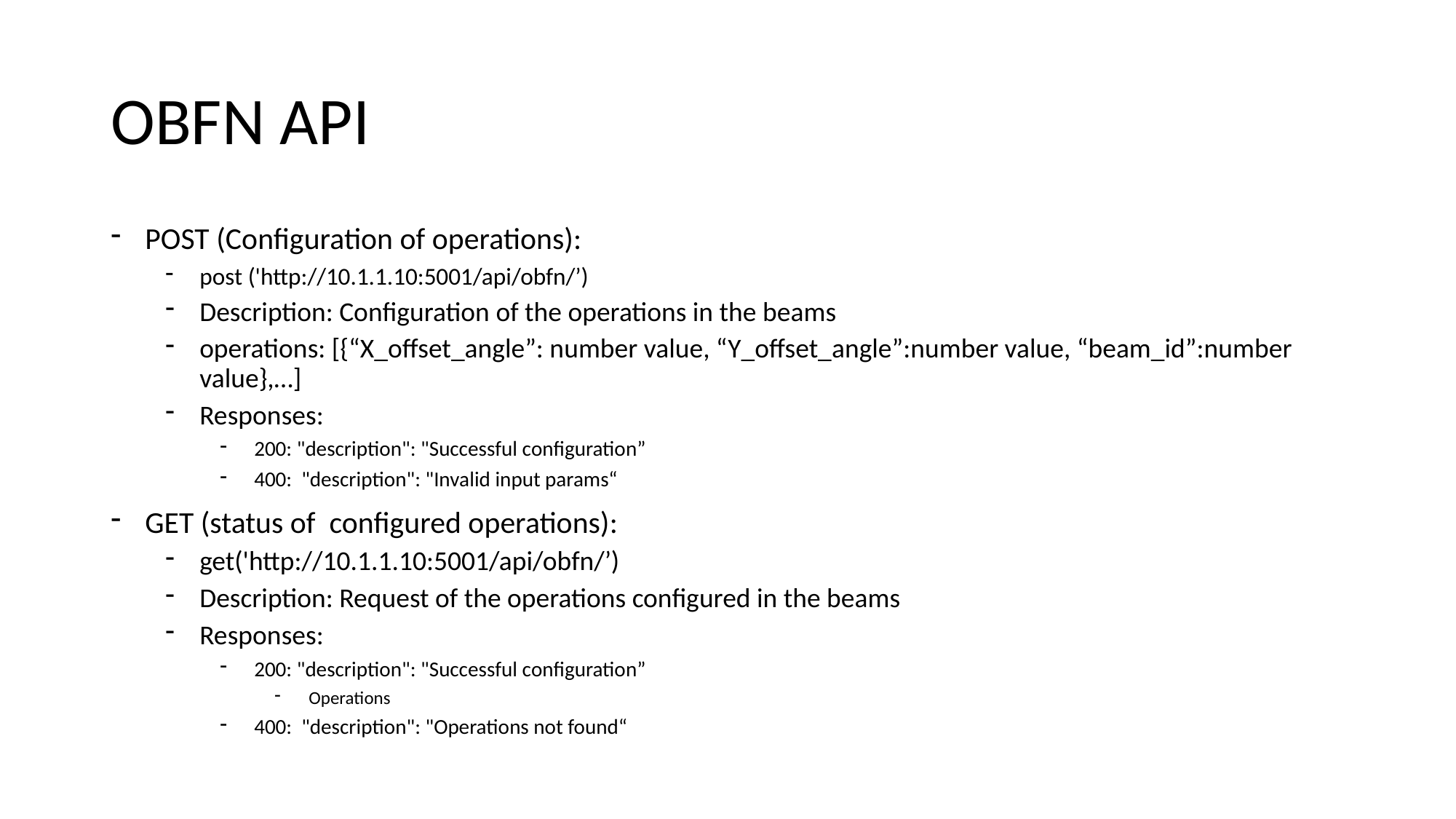

# OBFN API
POST (Configuration of operations):
post ('http://10.1.1.10:5001/api/obfn/’)
Description: Configuration of the operations in the beams
operations: [{“X_offset_angle”: number value, “Y_offset_angle”:number value, “beam_id”:number value},…]
Responses:
200: "description": "Successful configuration”
400:  "description": "Invalid input params“
GET (status of  configured operations):
get('http://10.1.1.10:5001/api/obfn/’)
Description: Request of the operations configured in the beams
Responses:
200: "description": "Successful configuration”
Operations
400:  "description": "Operations not found“